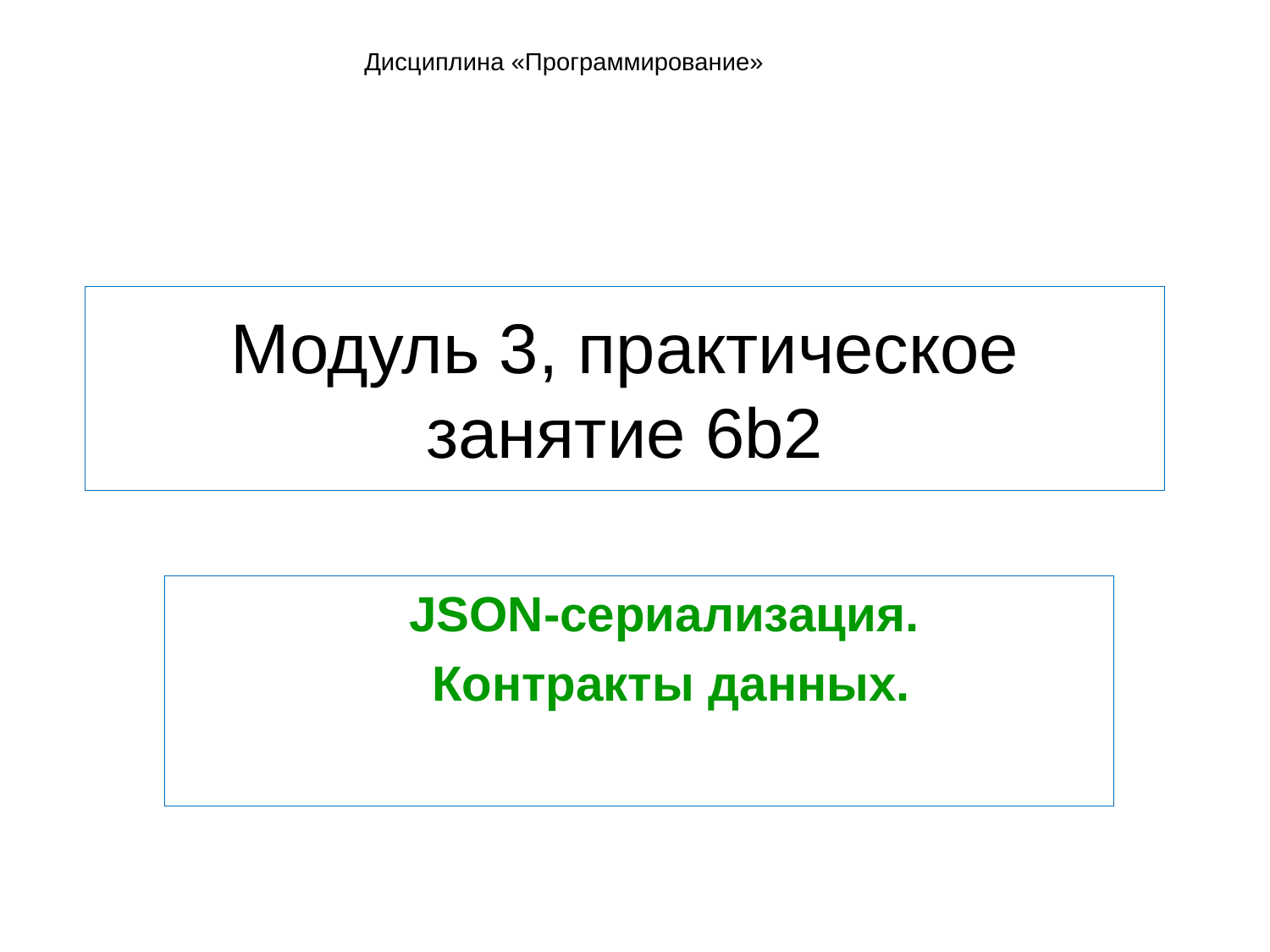

Дисциплина «Программирование»
# Модуль 3, практическое занятие 6b2
JSON-сериализация.
Контракты данных.